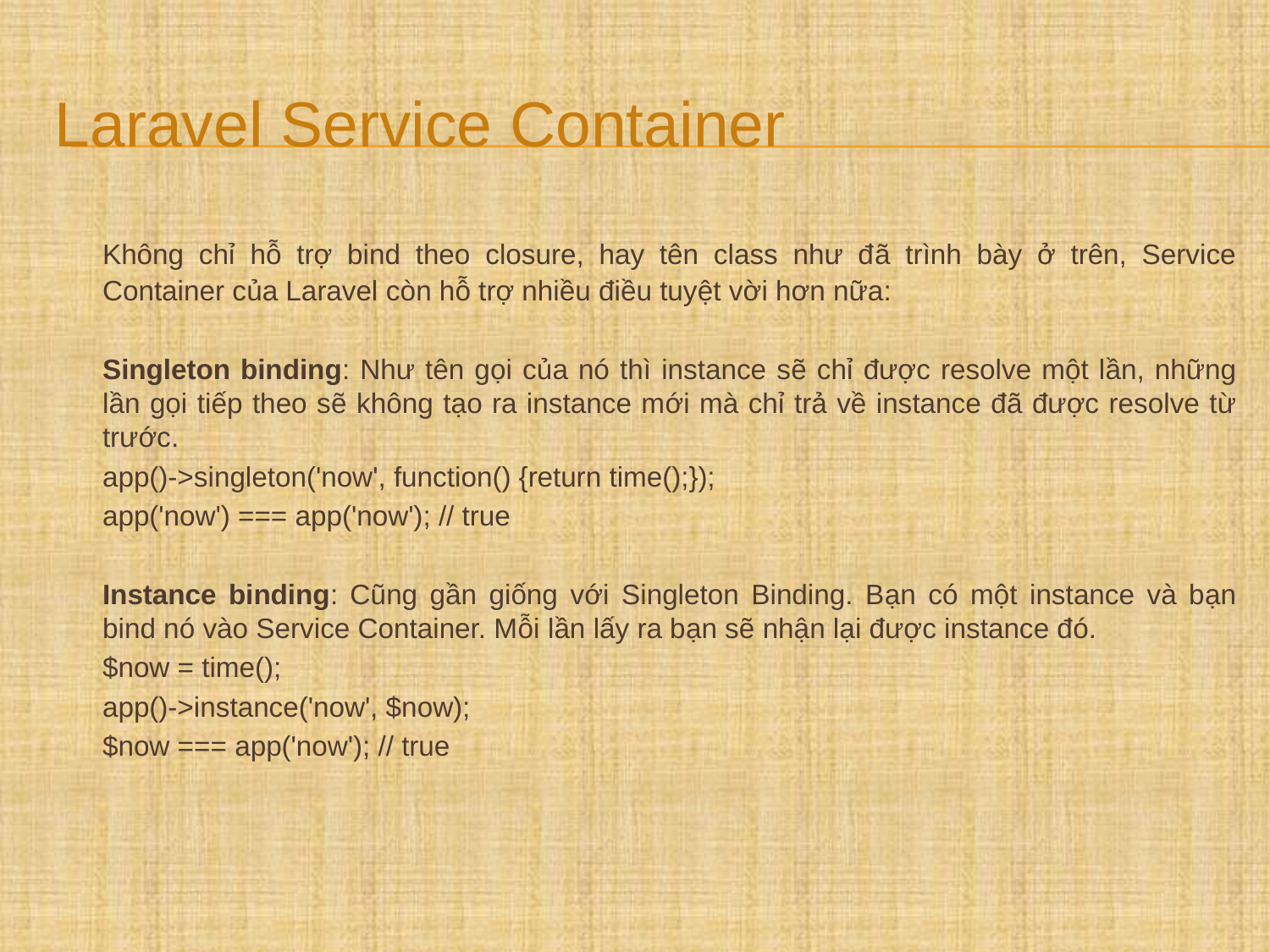

# Laravel Service Container
	Không chỉ hỗ trợ bind theo closure, hay tên class như đã trình bày ở trên, Service Container của Laravel còn hỗ trợ nhiều điều tuyệt vời hơn nữa:

	Singleton binding: Như tên gọi của nó thì instance sẽ chỉ được resolve một lần, những lần gọi tiếp theo sẽ không tạo ra instance mới mà chỉ trả về instance đã được resolve từ trước.
	app()->singleton('now', function() {return time();});
	app('now') === app('now'); // true

	Instance binding: Cũng gần giống với Singleton Binding. Bạn có một instance và bạn bind nó vào Service Container. Mỗi lần lấy ra bạn sẽ nhận lại được instance đó.
	$now = time();
	app()->instance('now', $now);
	$now === app('now'); // true